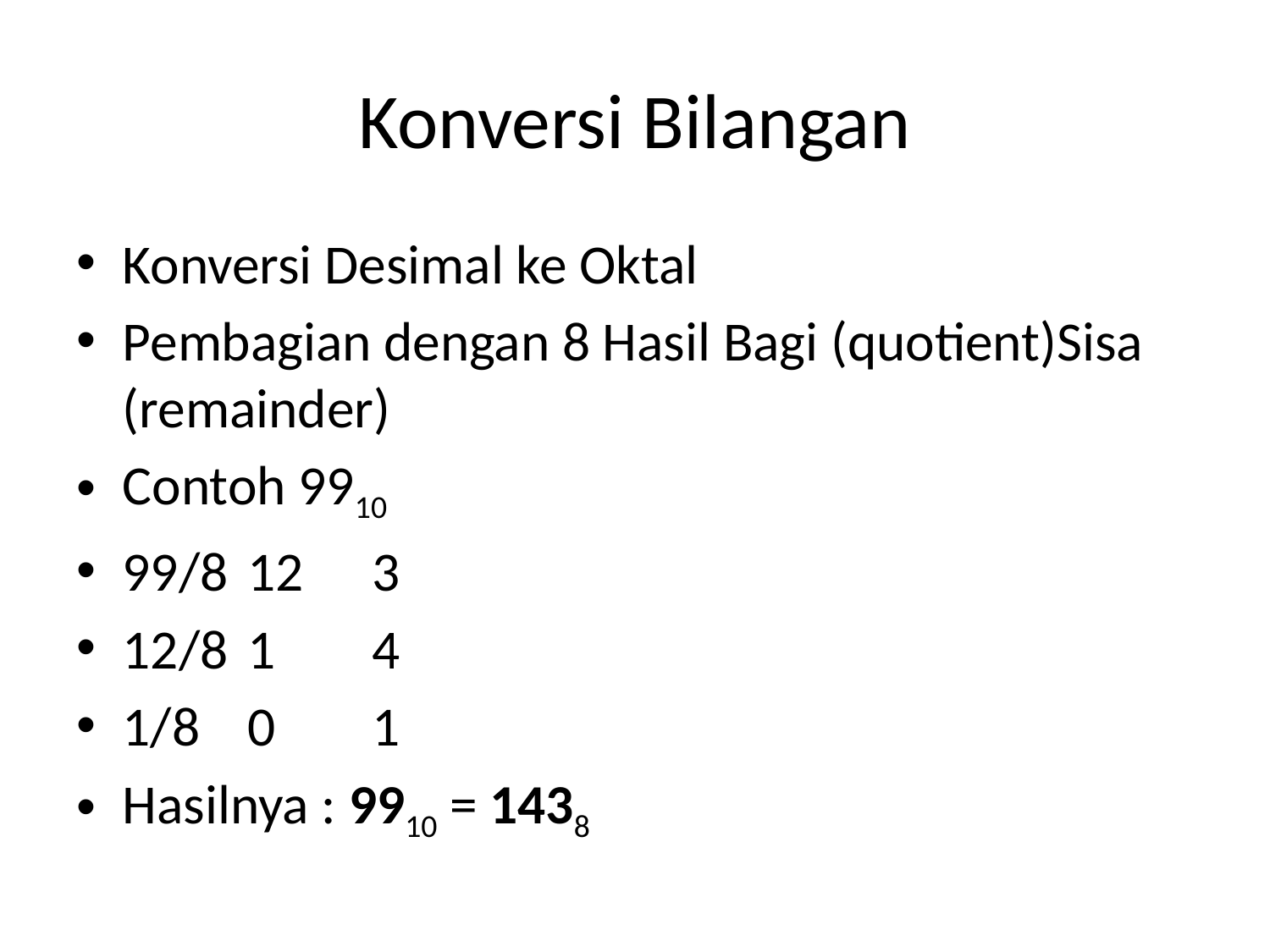

# Konversi Bilangan
Konversi Desimal ke Oktal
Pembagian dengan 8 Hasil Bagi (quotient)Sisa (remainder)
Contoh 9910
99/8	12	3
12/8	1	4
1/8		0	1
Hasilnya : 9910 = 1438